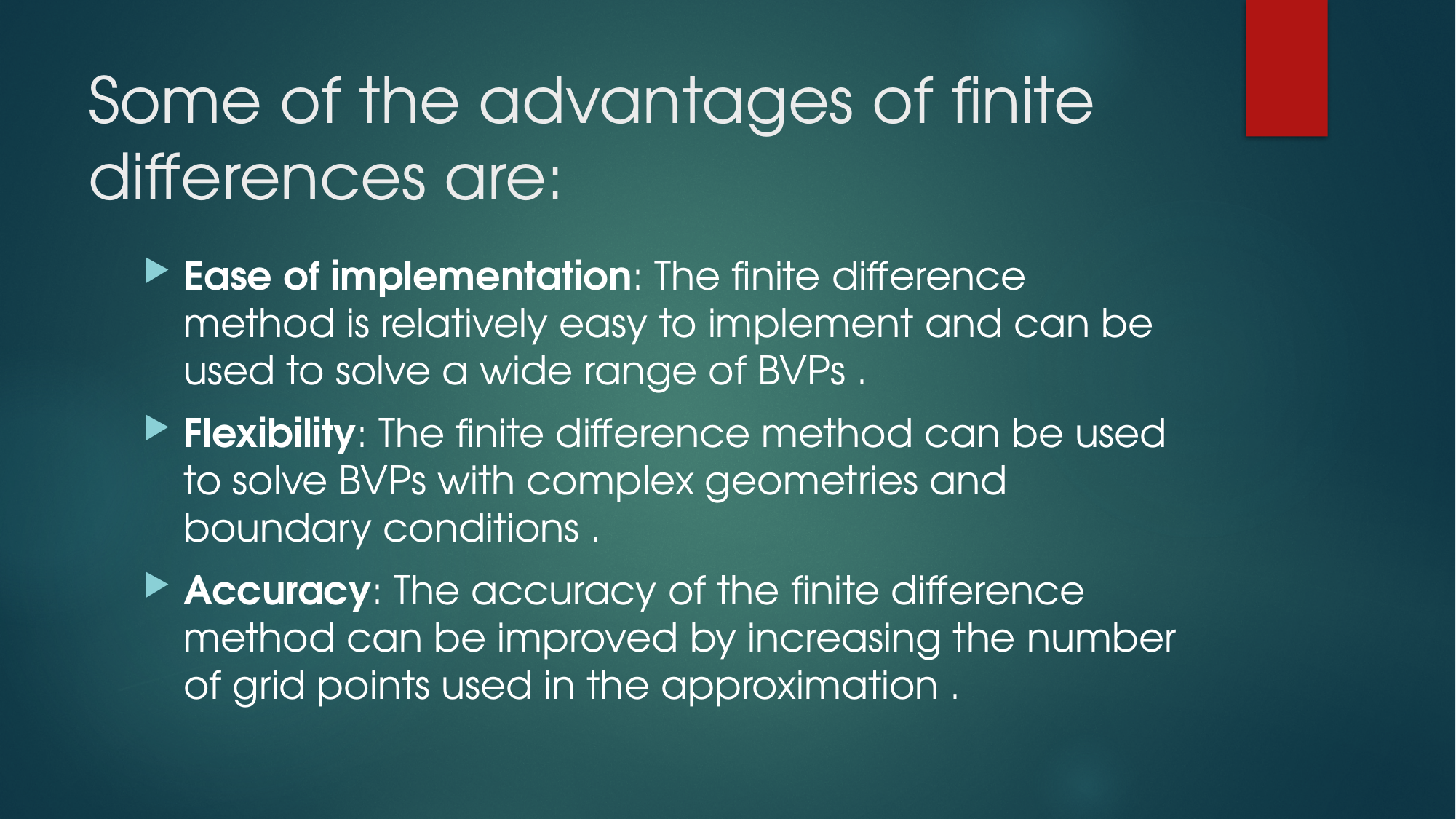

# Some of the advantages of finite differences are:
Ease of implementation: The finite difference method is relatively easy to implement and can be used to solve a wide range of BVPs .
Flexibility: The finite difference method can be used to solve BVPs with complex geometries and boundary conditions .
Accuracy: The accuracy of the finite difference method can be improved by increasing the number of grid points used in the approximation .